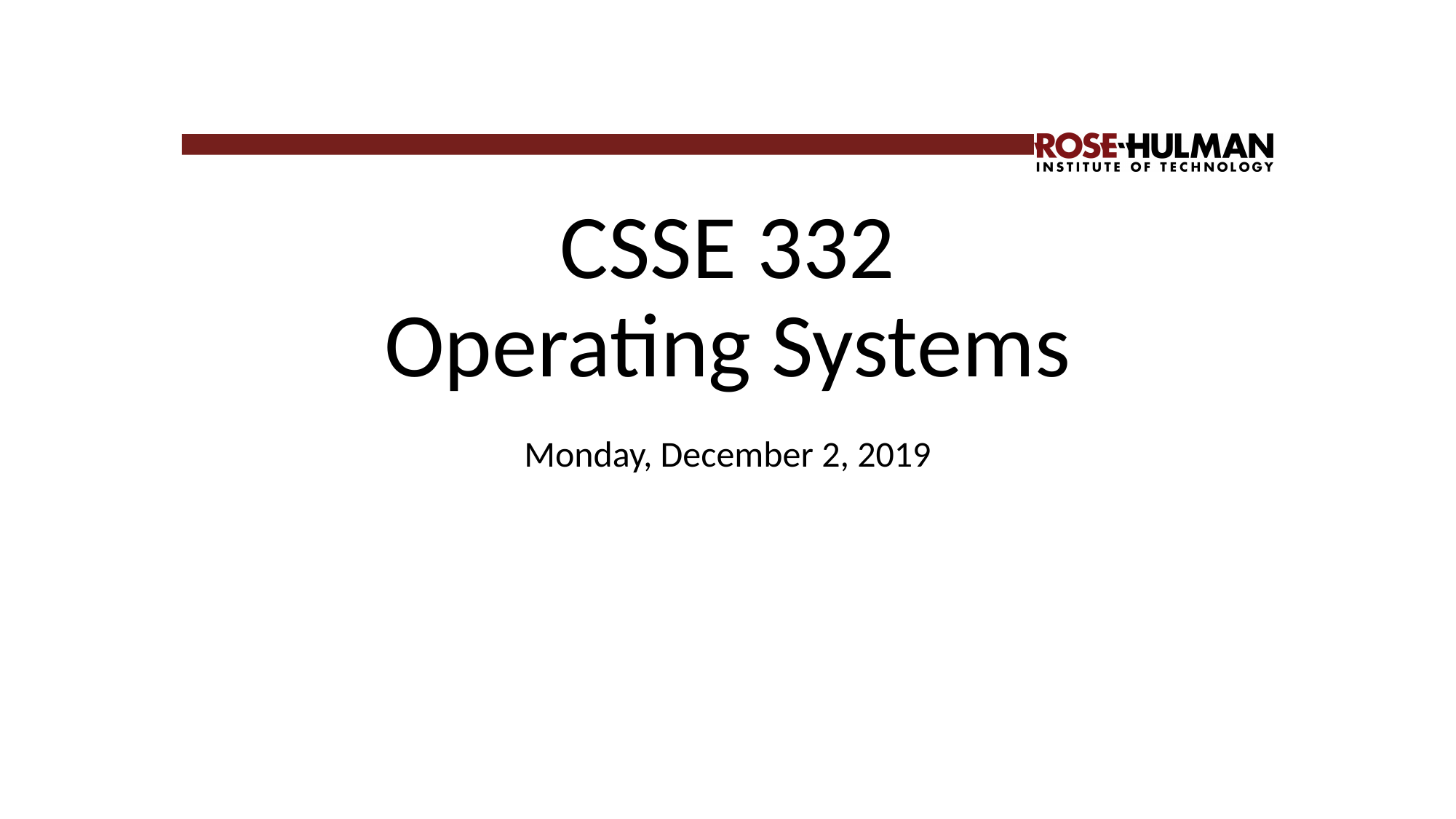

# CSSE 332 Operating Systems
Monday, December 2, 2019